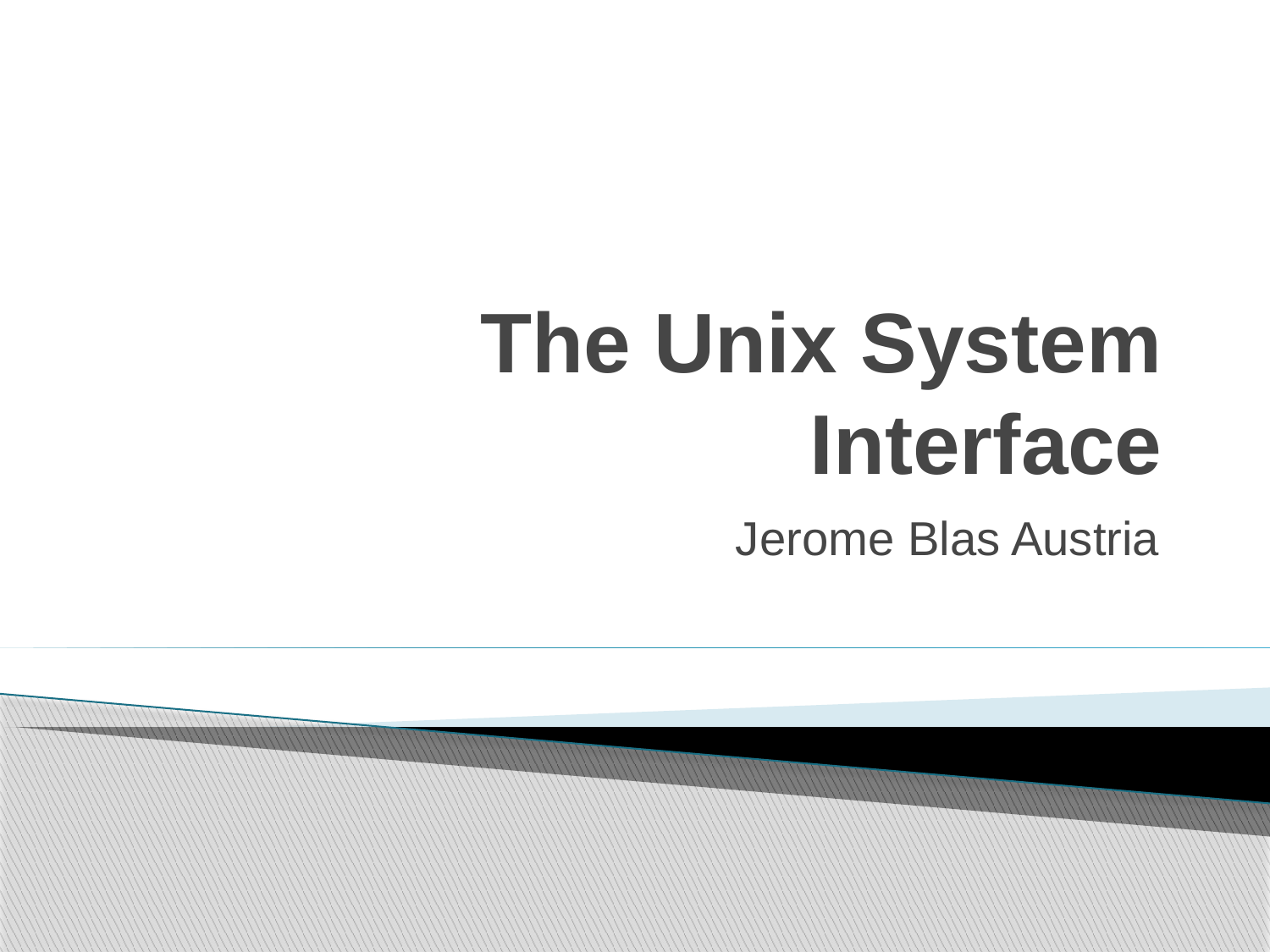

# The Unix System Interface
Jerome Blas Austria